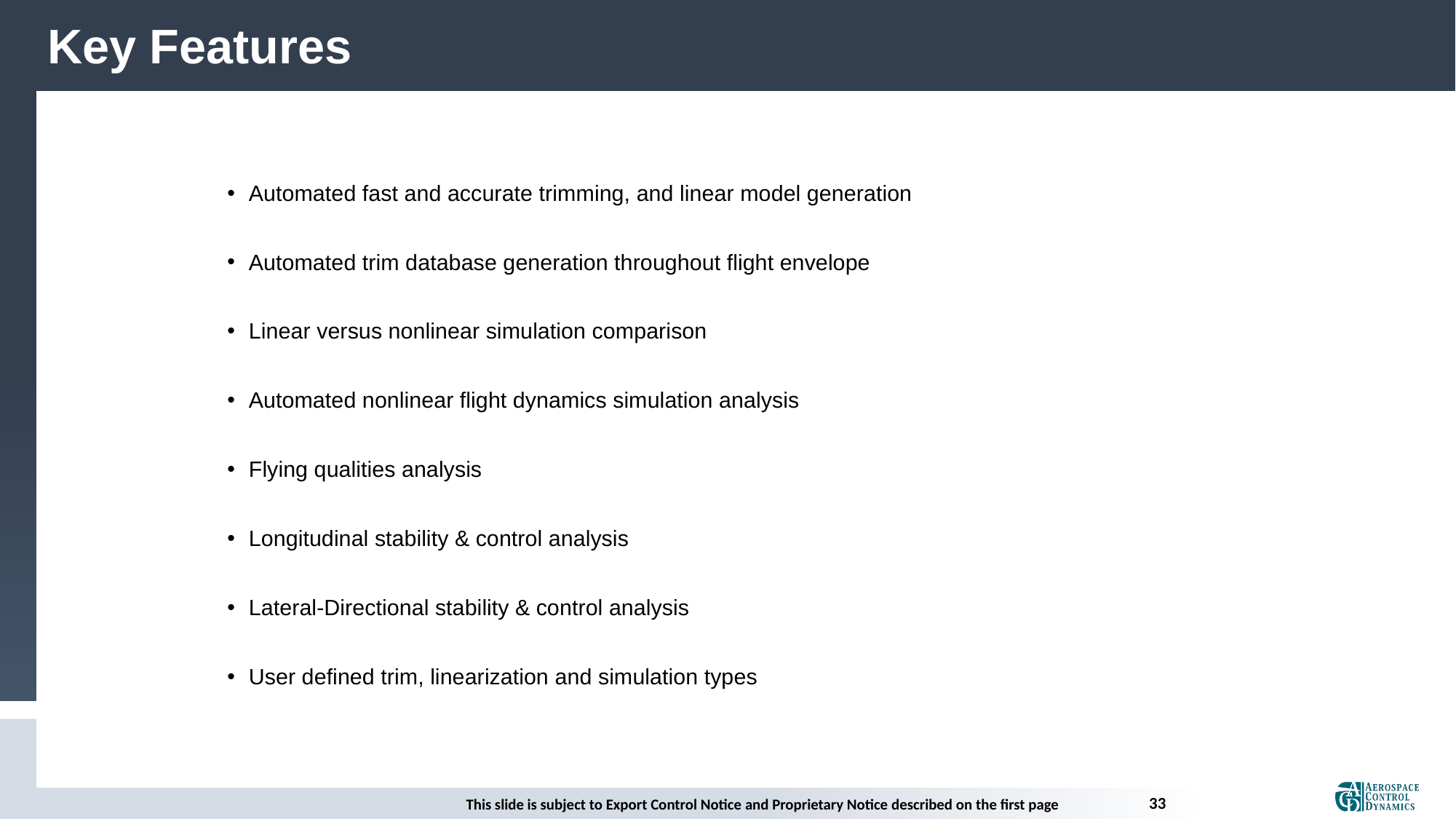

Key Features
Automated fast and accurate trimming, and linear model generation

Automated trim database generation throughout flight envelope

Linear versus nonlinear simulation comparison

Automated nonlinear flight dynamics simulation analysis

Flying qualities analysis

Longitudinal stability & control analysis

Lateral-Directional stability & control analysis

User defined trim, linearization and simulation types